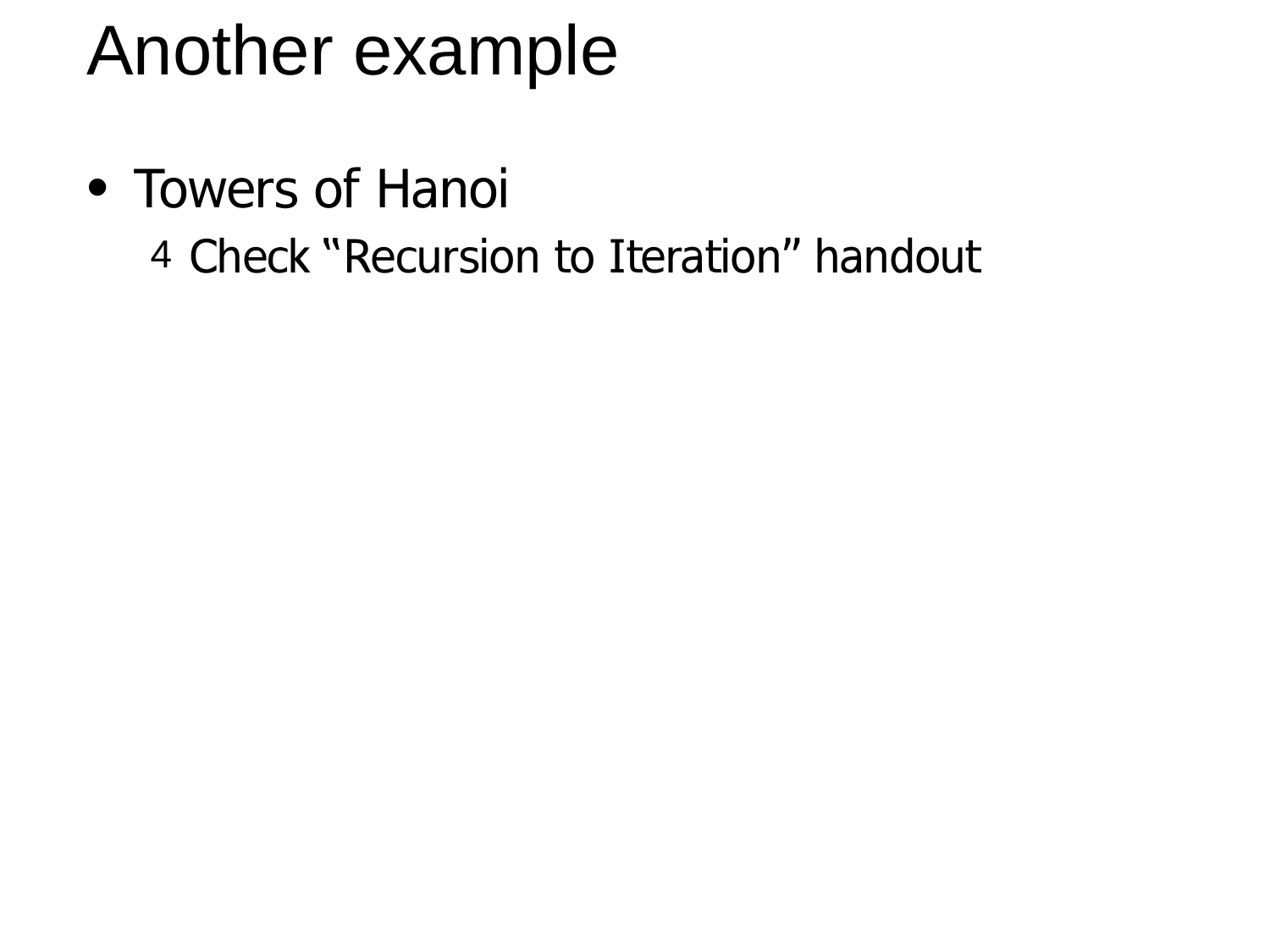

# Another example
Towers of Hanoi
Check “Recursion to Iteration” handout